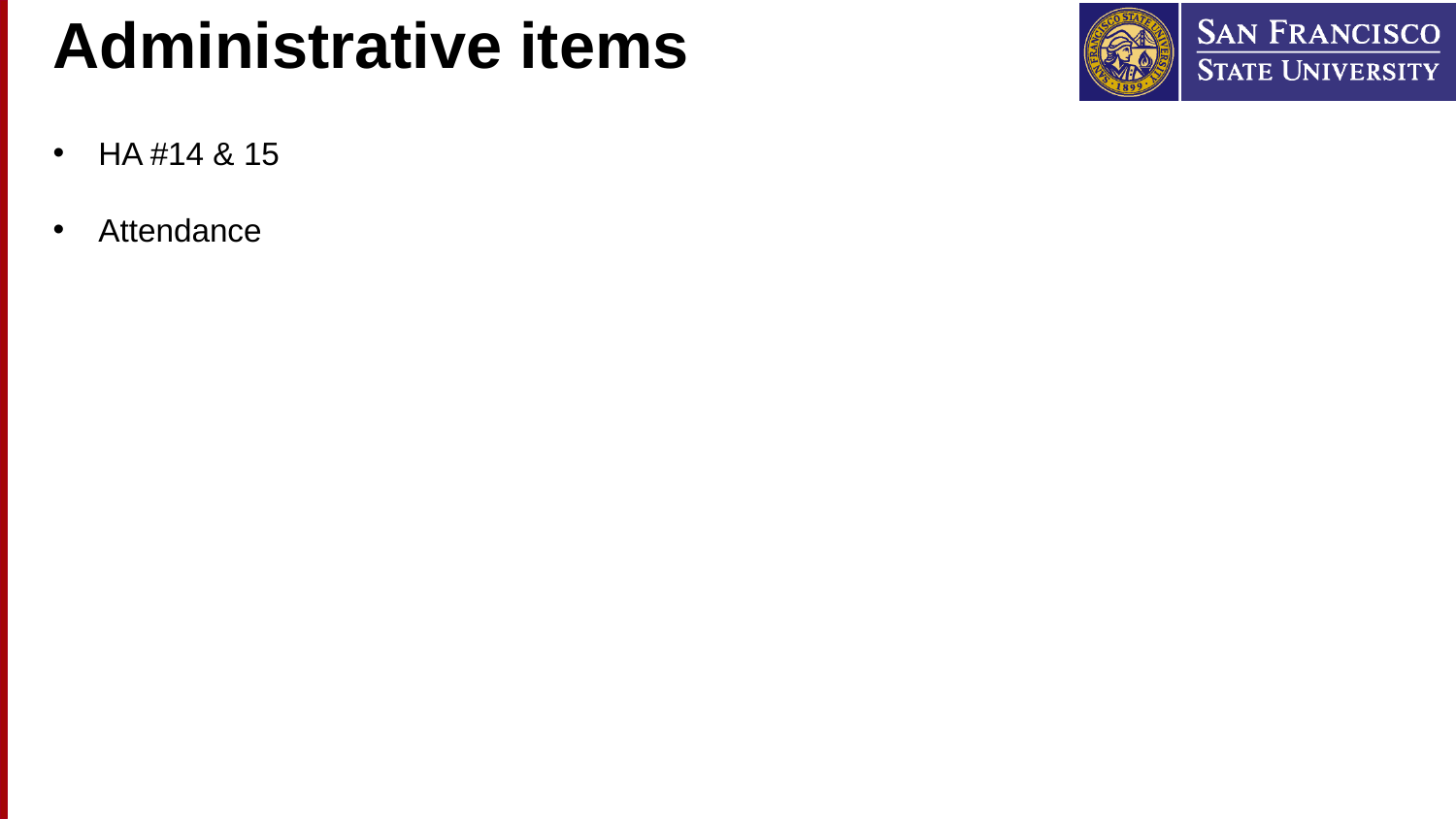

# Administrative items
HA #14 & 15

Attendance